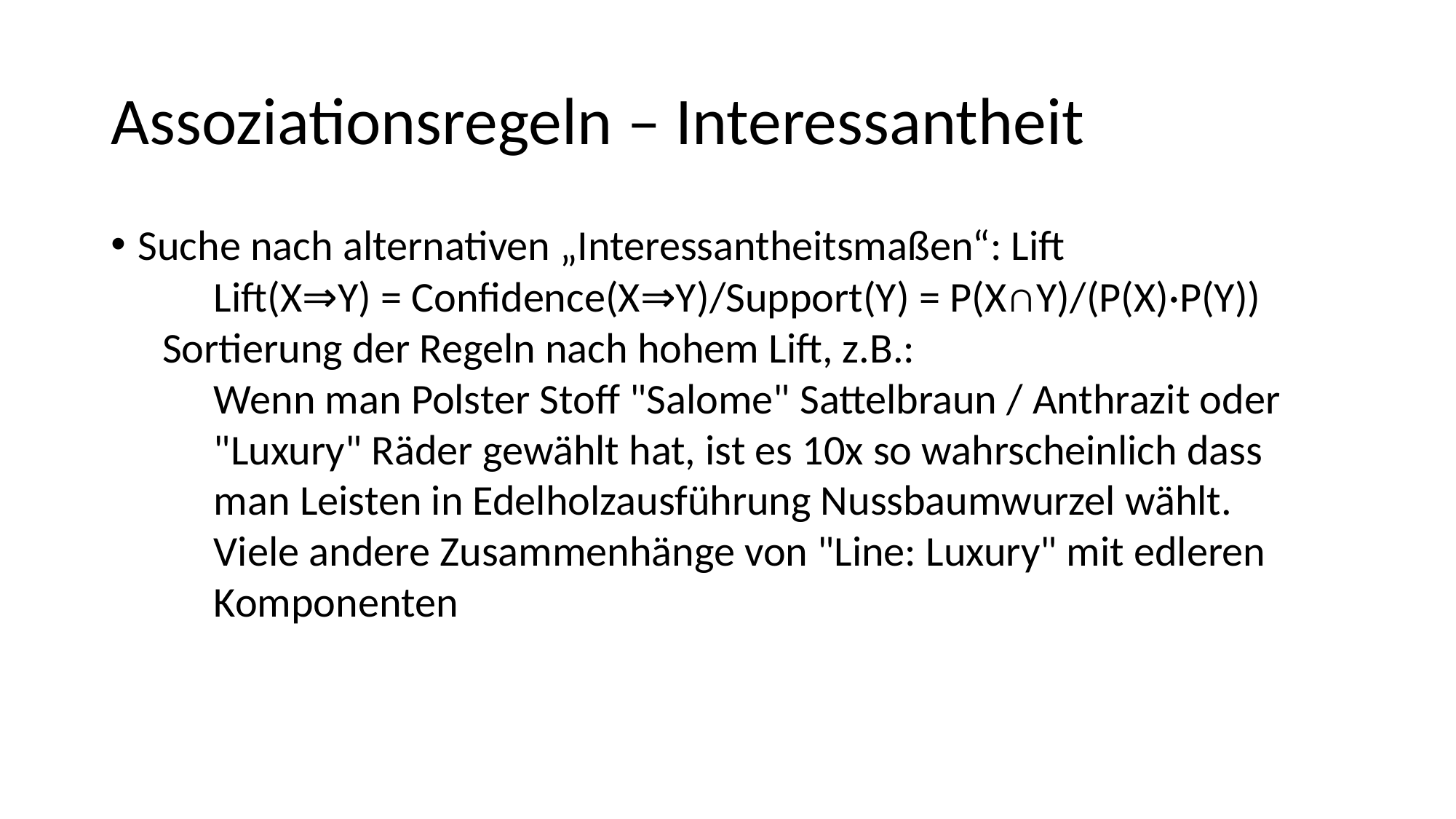

Assoziationsregeln – Interessantheit
Suche nach alternativen „Interessantheitsmaßen“: Lift
Lift(X⇒Y) = Confidence(X⇒Y)/Support(Y) = P(X∩Y)/(P(X)·P(Y))
Sortierung der Regeln nach hohem Lift, z.B.:
Wenn man Polster Stoff "Salome" Sattelbraun / Anthrazit oder "Luxury" Räder gewählt hat, ist es 10x so wahrscheinlich dass man Leisten in Edelholzausführung Nussbaumwurzel wählt.
Viele andere Zusammenhänge von "Line: Luxury" mit edleren Komponenten